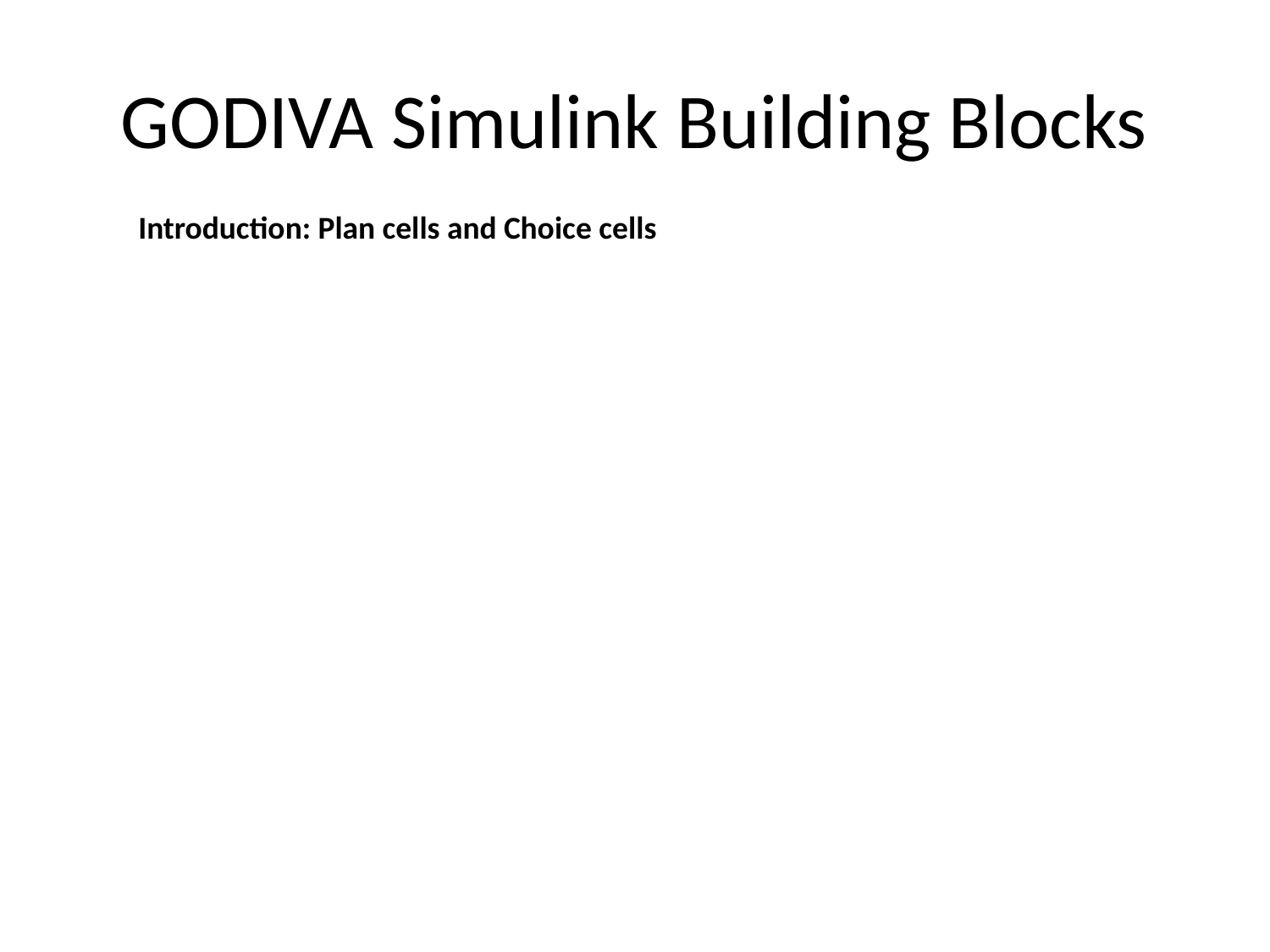

# GODIVA Simulink Building Blocks
Introduction: Plan cells and Choice cells